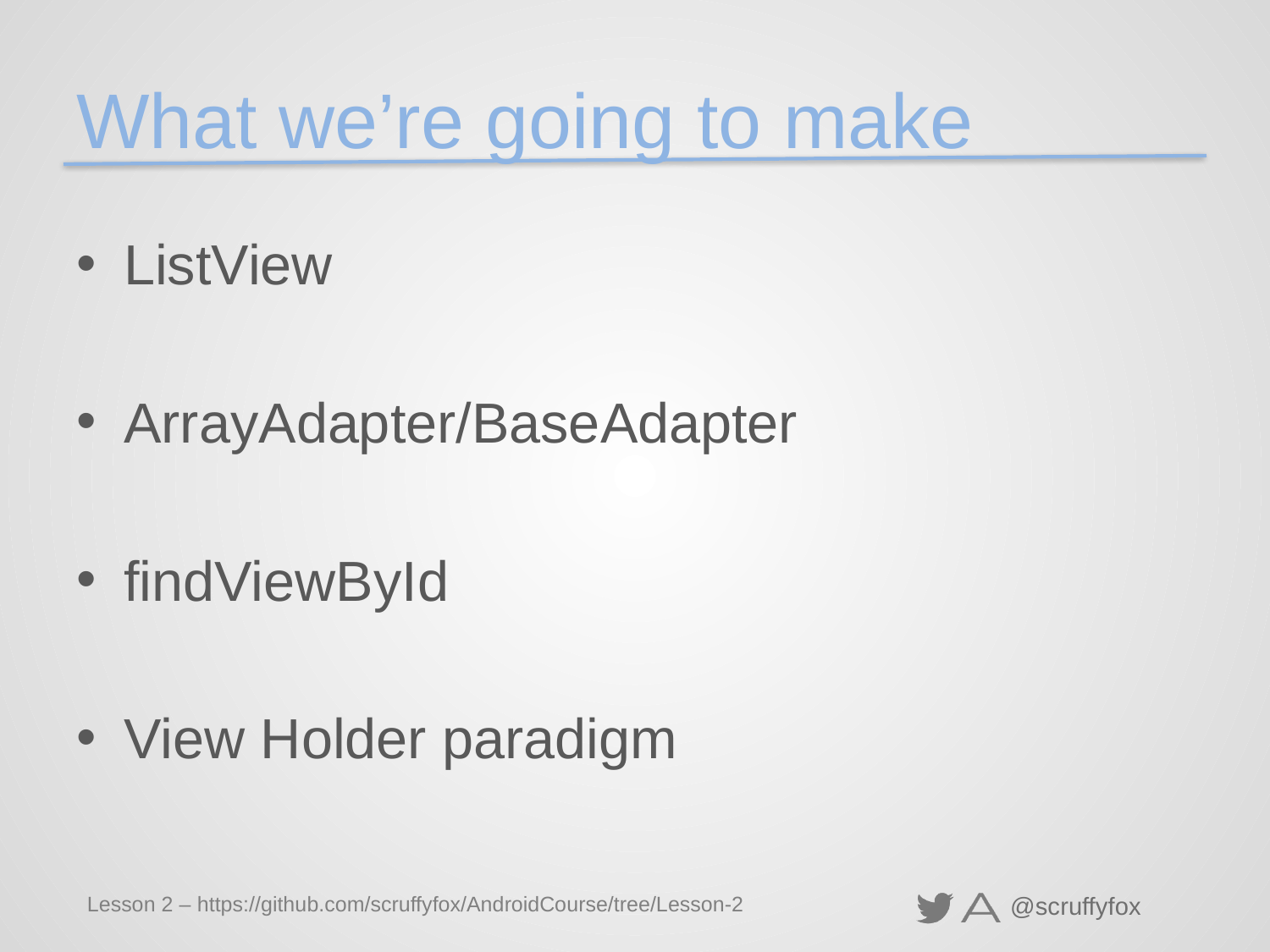

# What we’re going to make
ListView

ArrayAdapter/BaseAdapter

findViewById

View Holder paradigm